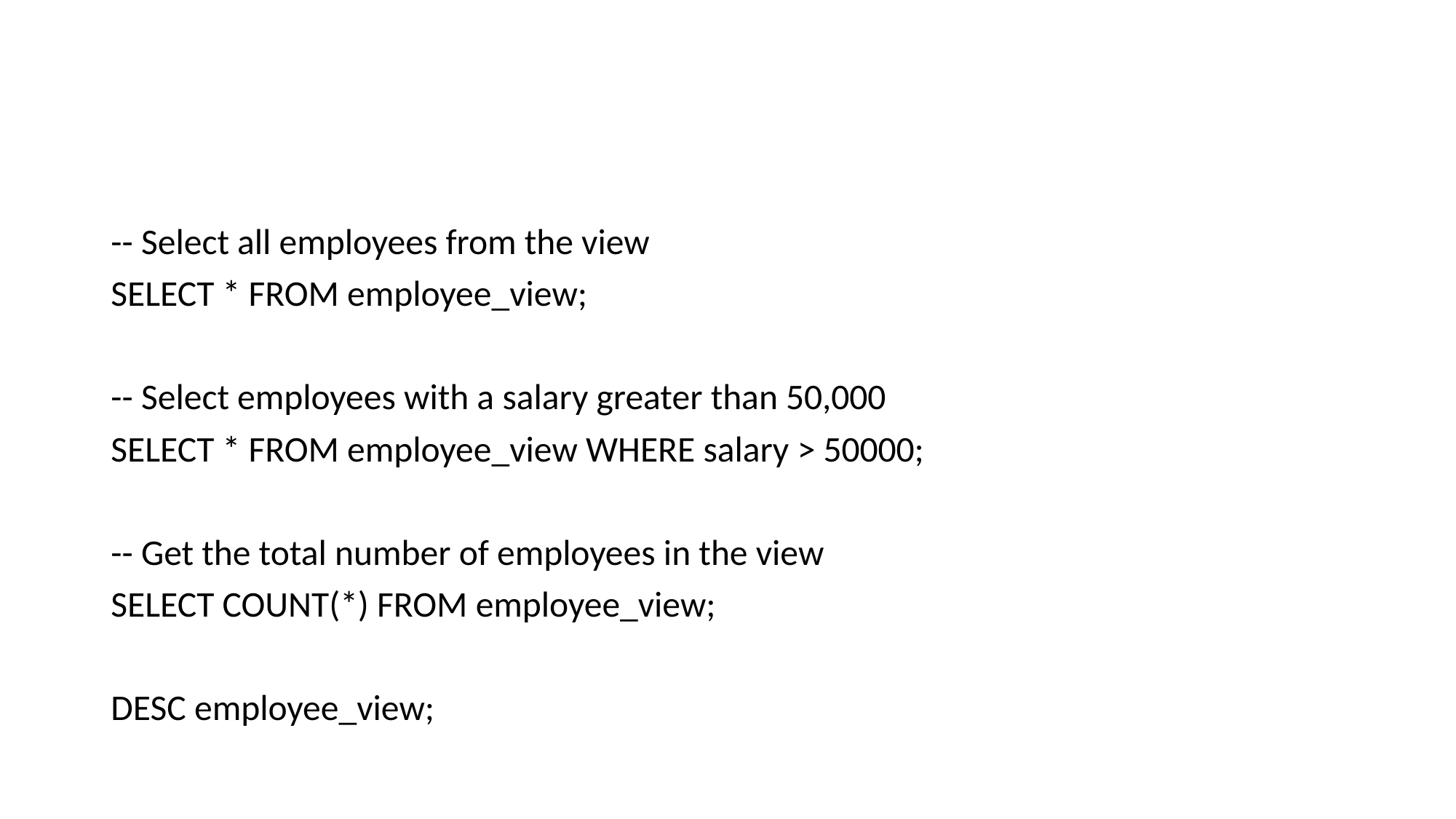

#
-- Select all employees from the view
SELECT * FROM employee_view;

-- Select employees with a salary greater than 50,000
SELECT * FROM employee_view WHERE salary > 50000;

-- Get the total number of employees in the view
SELECT COUNT(*) FROM employee_view;

DESC employee_view;